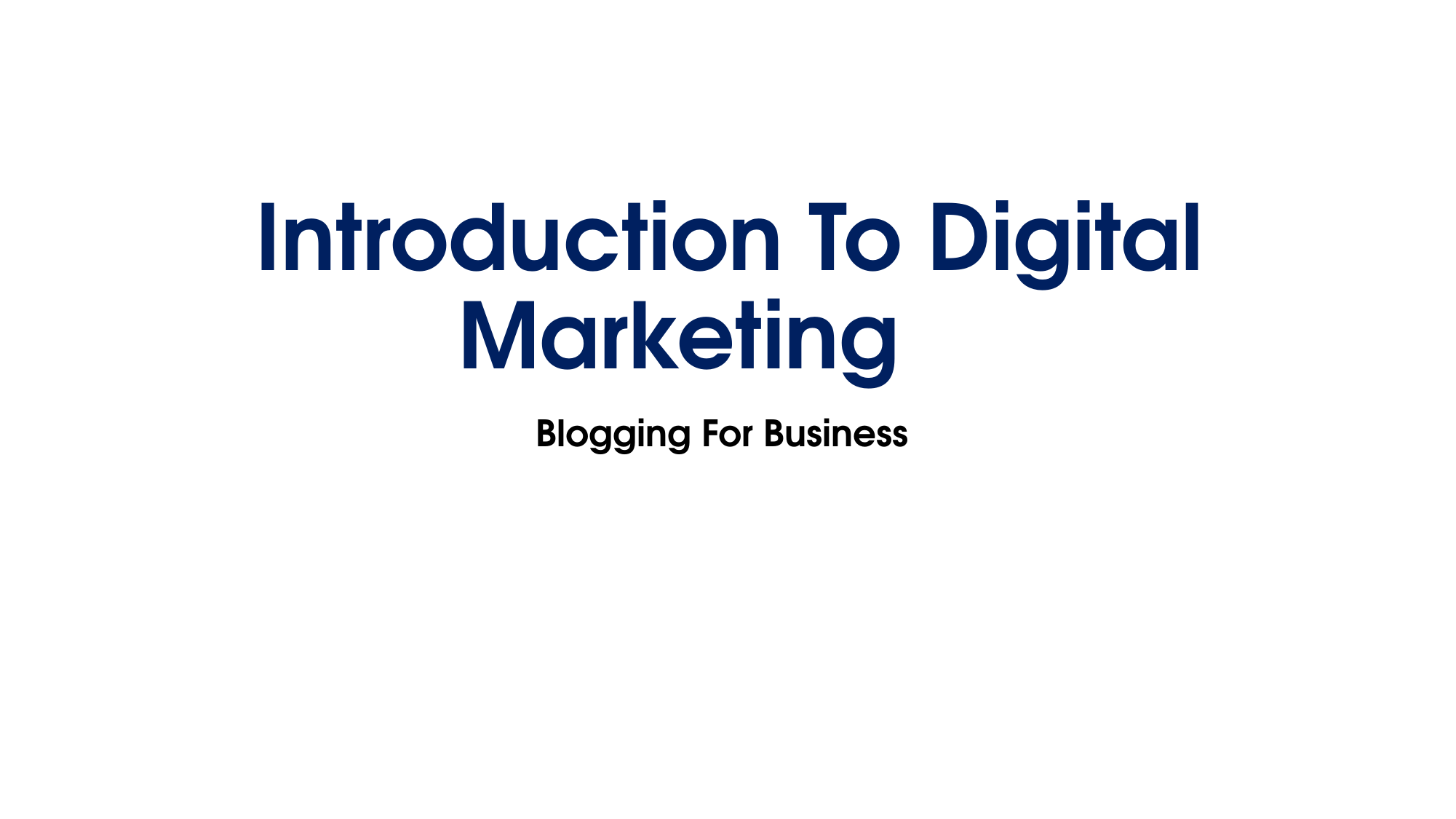

# Introduction To Digital Marketing
Blogging For Business